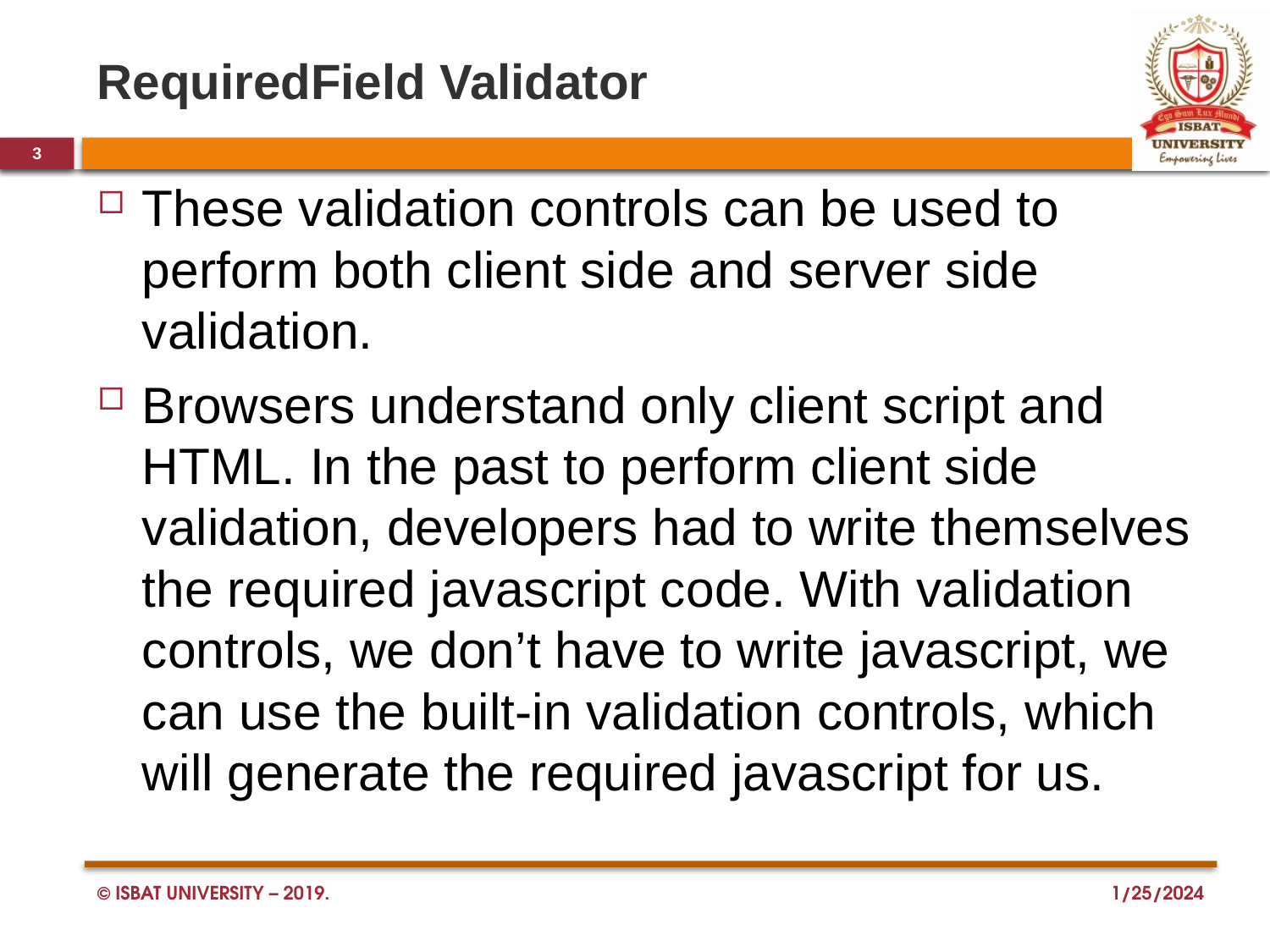

# RequiredField Validator
3
These validation controls can be used to perform both client side and server side validation.
Browsers understand only client script and HTML. In the past to perform client side validation, developers had to write themselves the required javascript code. With validation controls, we don’t have to write javascript, we can use the built-in validation controls, which will generate the required javascript for us.